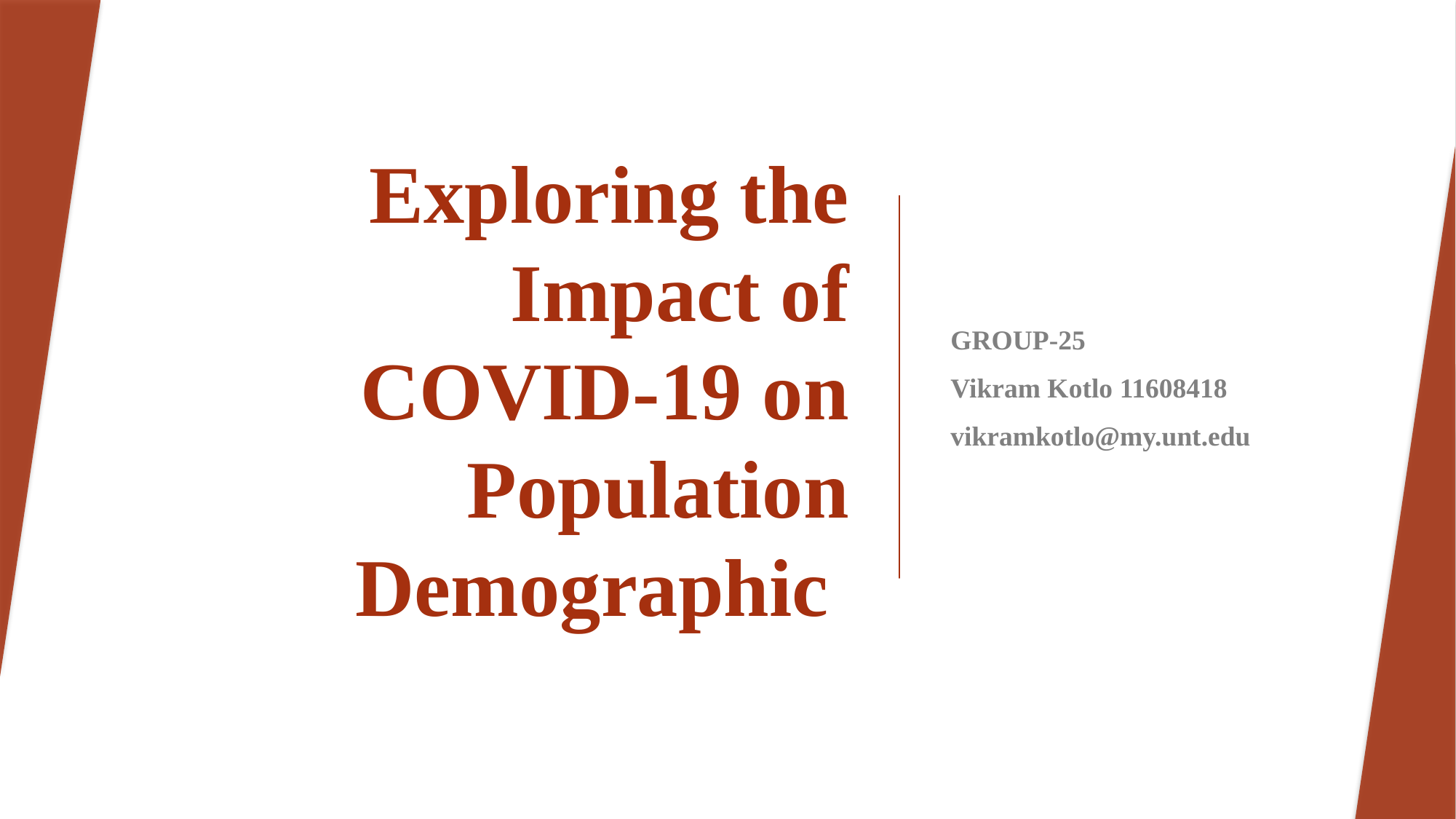

# Exploring the Impact of COVID-19 on Population Demographic
GROUP-25
Vikram Kotlo 11608418
vikramkotlo@my.unt.edu